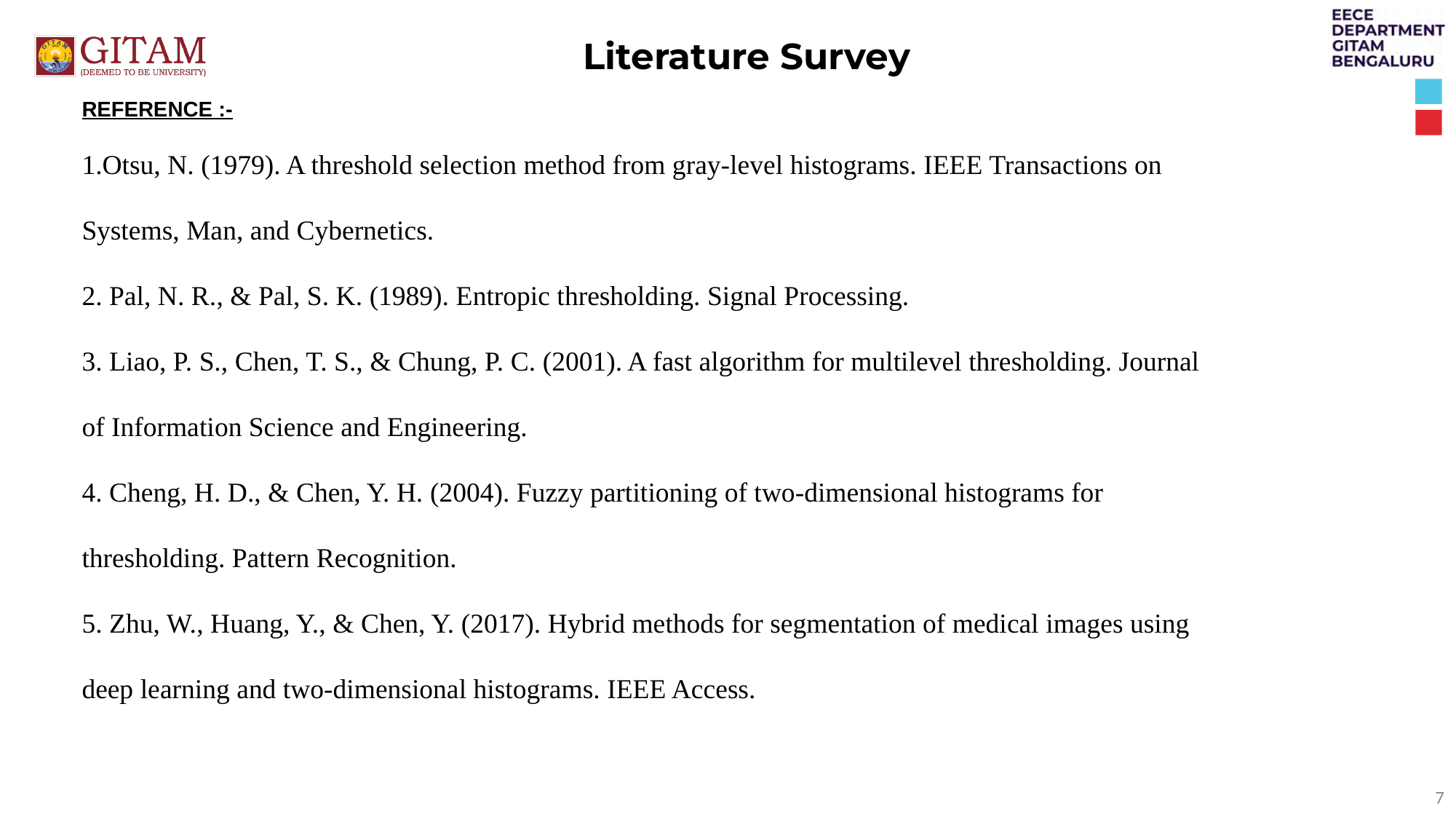

Literature Survey
REFERENCE :-

1.Otsu, N. (1979). A threshold selection method from gray-level histograms. IEEE Transactions on

Systems, Man, and Cybernetics.

2. Pal, N. R., & Pal, S. K. (1989). Entropic thresholding. Signal Processing.

3. Liao, P. S., Chen, T. S., & Chung, P. C. (2001). A fast algorithm for multilevel thresholding. Journal

of Information Science and Engineering.

4. Cheng, H. D., & Chen, Y. H. (2004). Fuzzy partitioning of two-dimensional histograms for

thresholding. Pattern Recognition.

5. Zhu, W., Huang, Y., & Chen, Y. (2017). Hybrid methods for segmentation of medical images using

deep learning and two-dimensional histograms. IEEE Access.
7